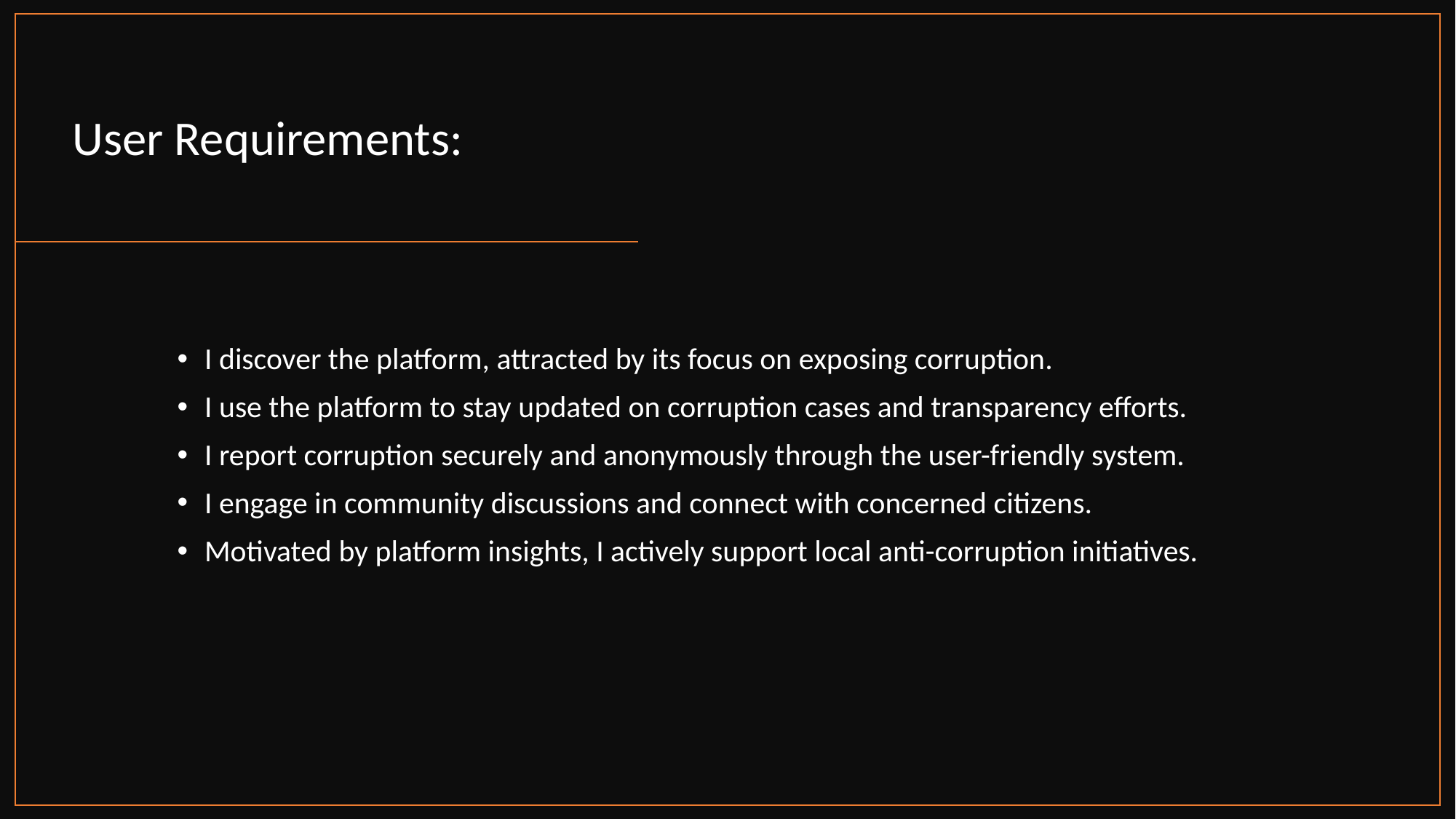

User Requirements:

I discover the platform, attracted by its focus on exposing corruption.
I use the platform to stay updated on corruption cases and transparency efforts.
I report corruption securely and anonymously through the user-friendly system.
I engage in community discussions and connect with concerned citizens.
Motivated by platform insights, I actively support local anti-corruption initiatives.